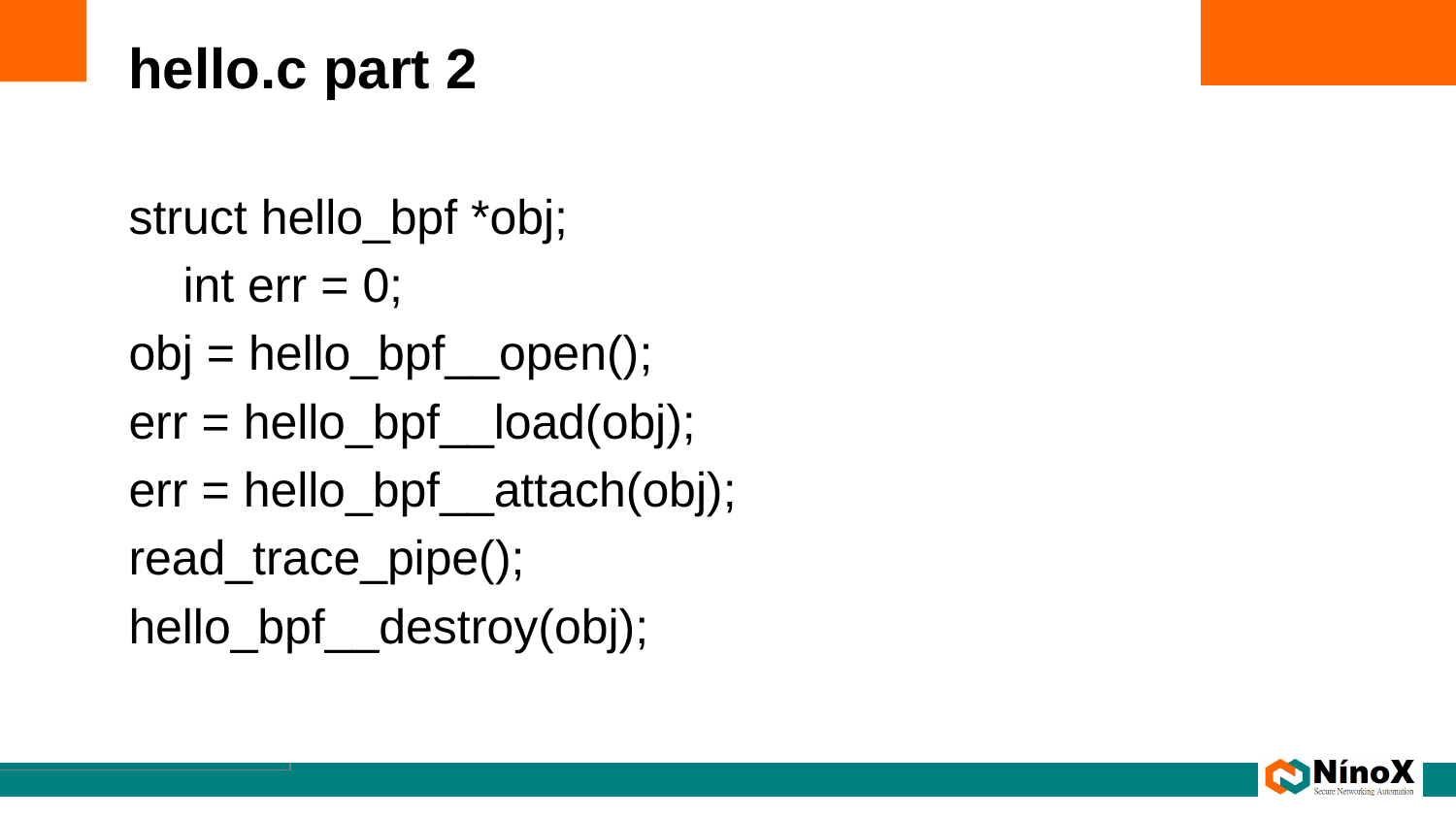

# hello.c part 2
struct hello_bpf *obj;
    int err = 0;
obj = hello_bpf__open();
err = hello_bpf__load(obj);
err = hello_bpf__attach(obj);
read_trace_pipe();
hello_bpf__destroy(obj);